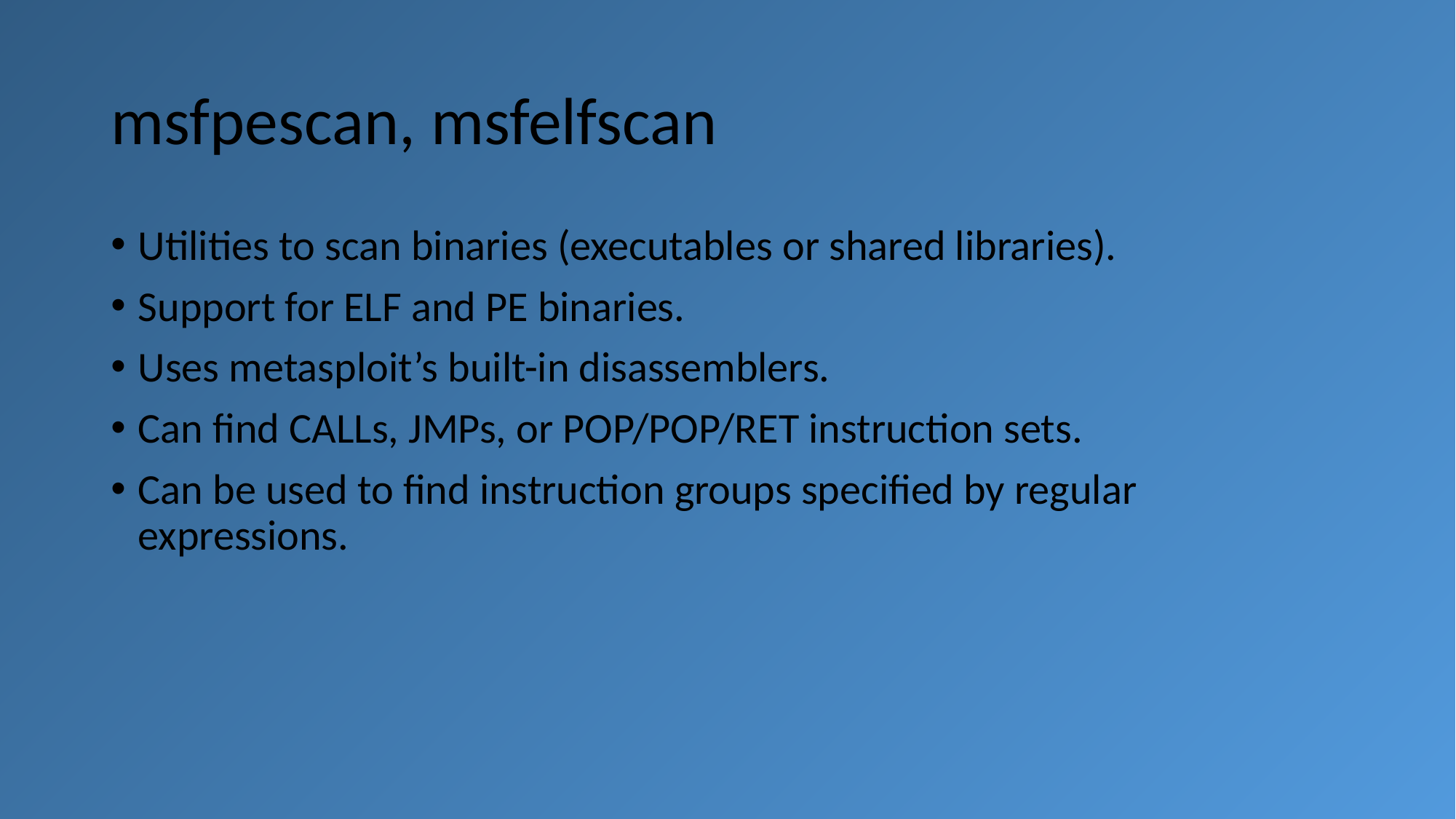

# msfpescan, msfelfscan
Utilities to scan binaries (executables or shared libraries).
Support for ELF and PE binaries.
Uses metasploit’s built-in disassemblers.
Can find CALLs, JMPs, or POP/POP/RET instruction sets.
Can be used to find instruction groups specified by regular expressions.